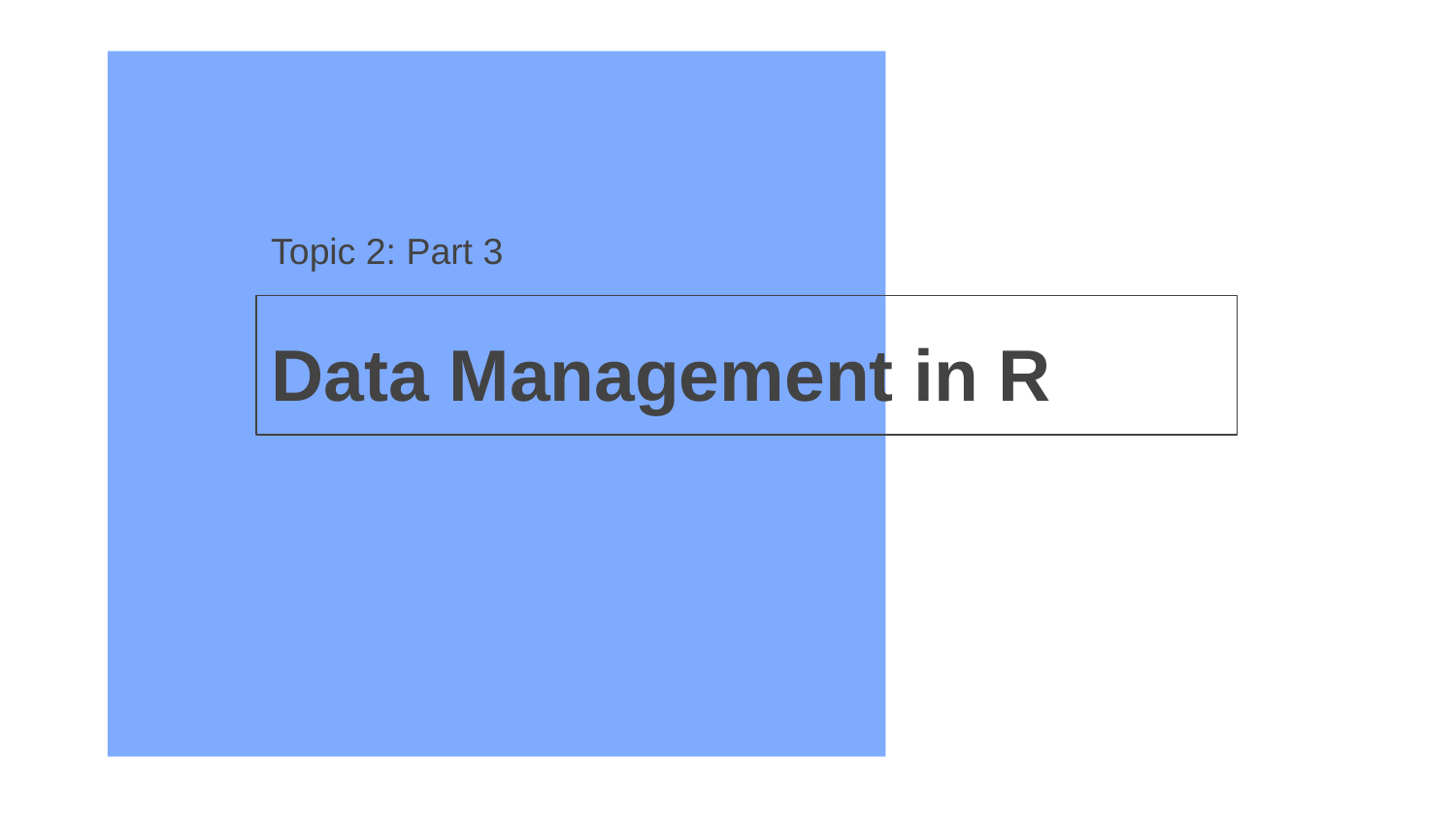

Topic 2: Part 3
# Data Management in R